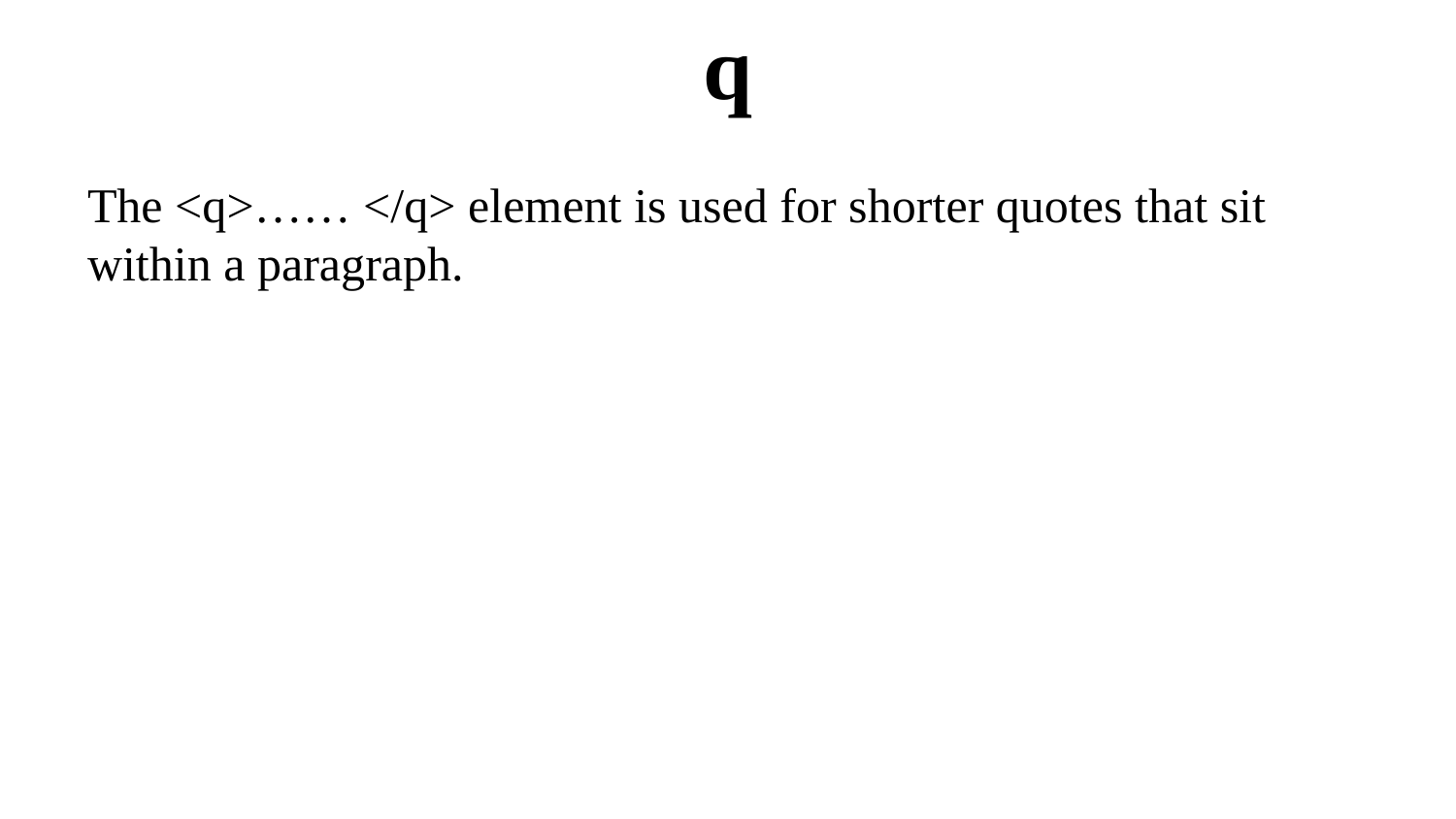

# q
The <q>…… </q> element is used for shorter quotes that sit within a paragraph.